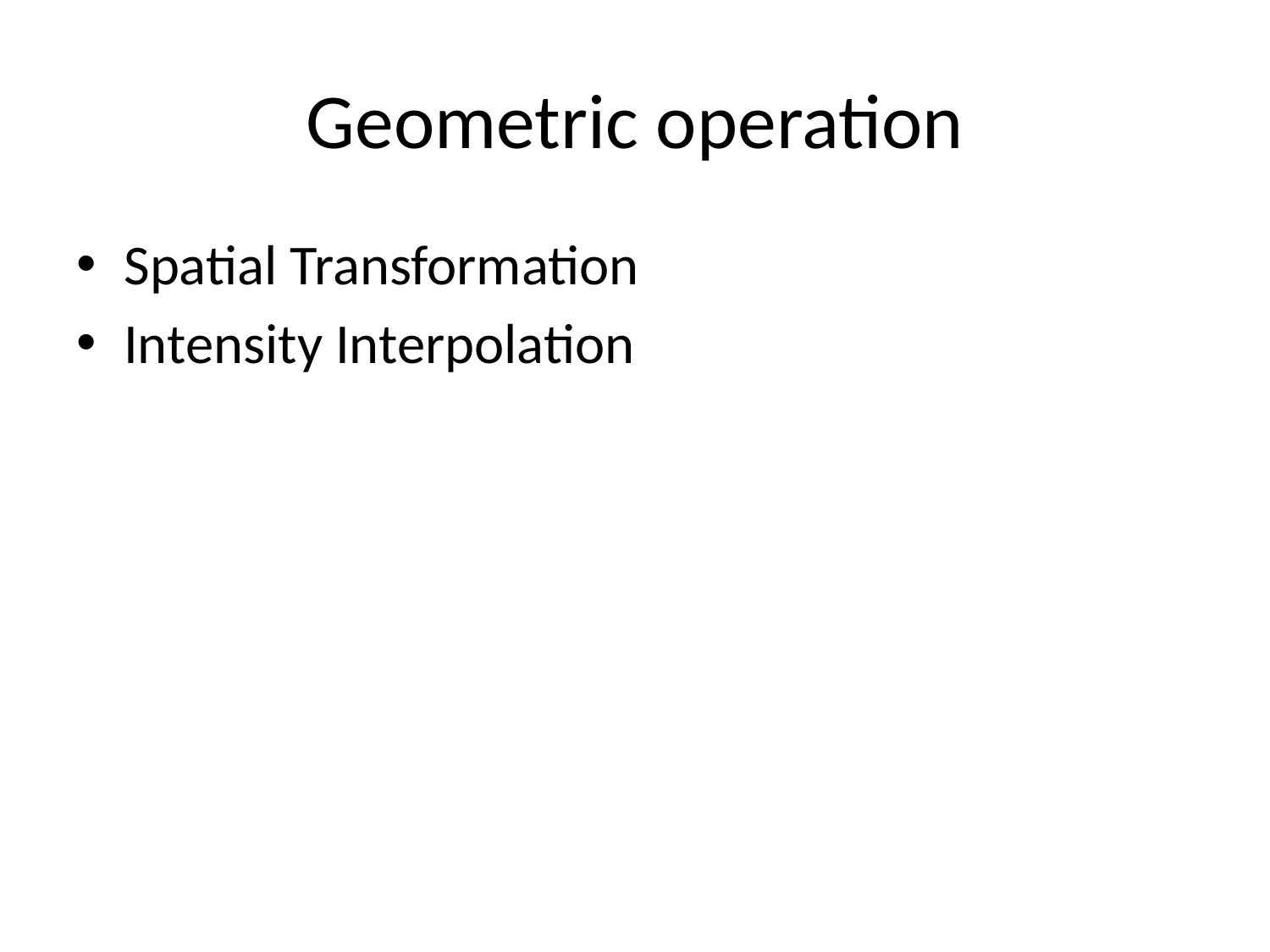

# Geometric operation
Spatial Transformation
Intensity Interpolation